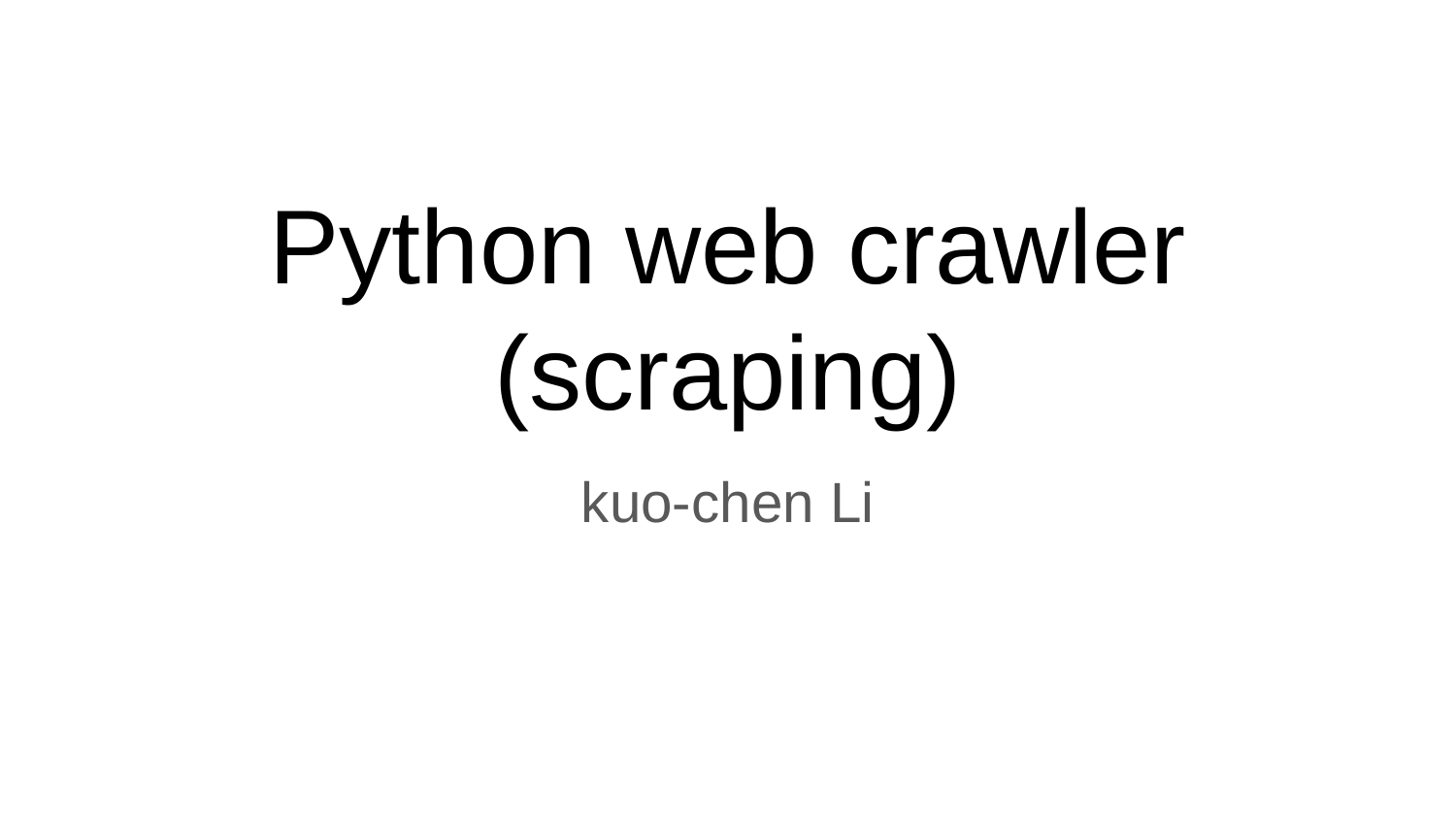

# Python web crawler (scraping)
kuo-chen Li